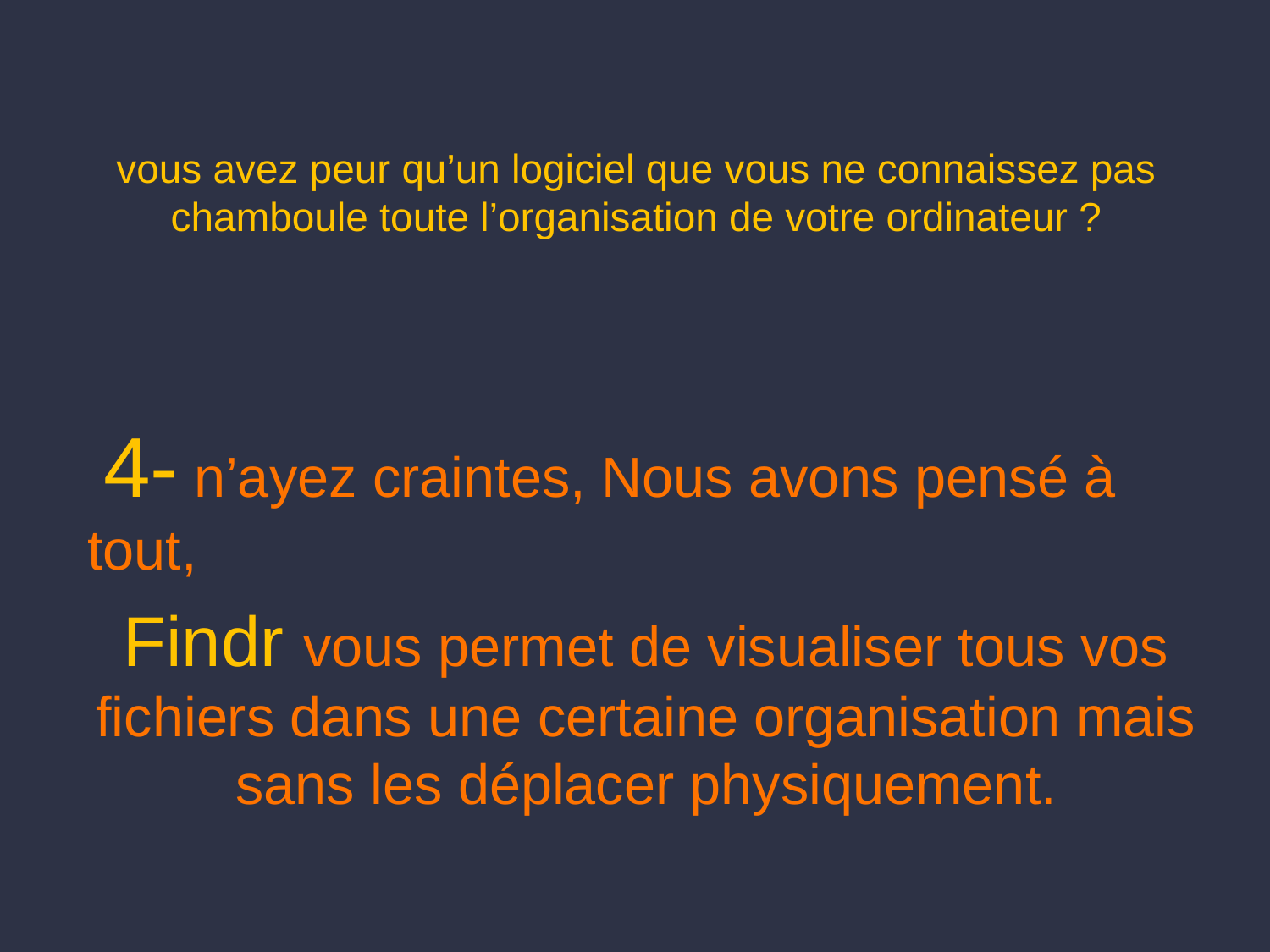

# vous avez peur qu’un logiciel que vous ne connaissez pas chamboule toute l’organisation de votre ordinateur ?
 4- n’ayez craintes, Nous avons pensé à tout,
Findr vous permet de visualiser tous vos fichiers dans une certaine organisation mais sans les déplacer physiquement.